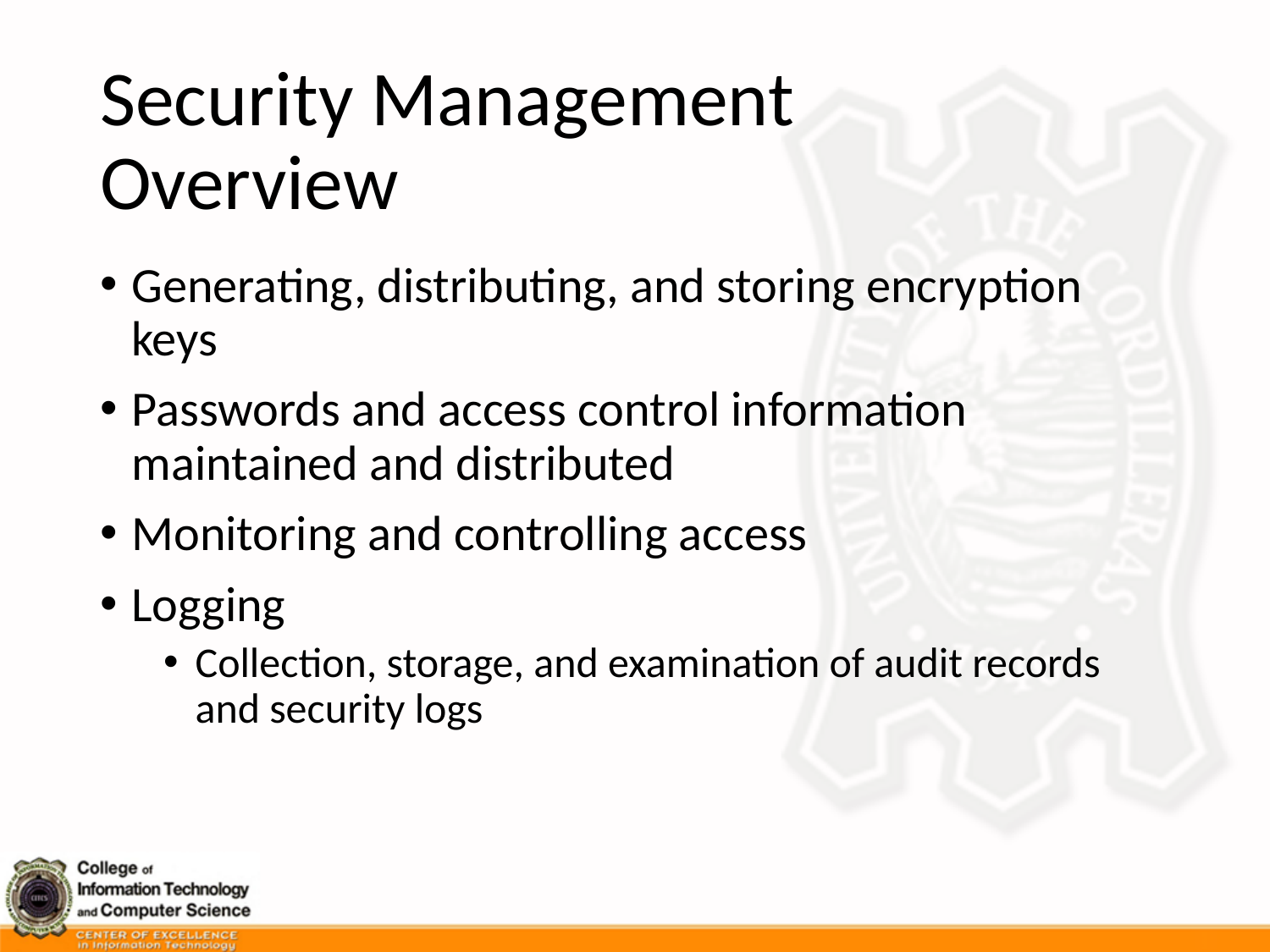

# Security Management Overview
Generating, distributing, and storing encryption keys
Passwords and access control information maintained and distributed
Monitoring and controlling access
Logging
Collection, storage, and examination of audit records and security logs